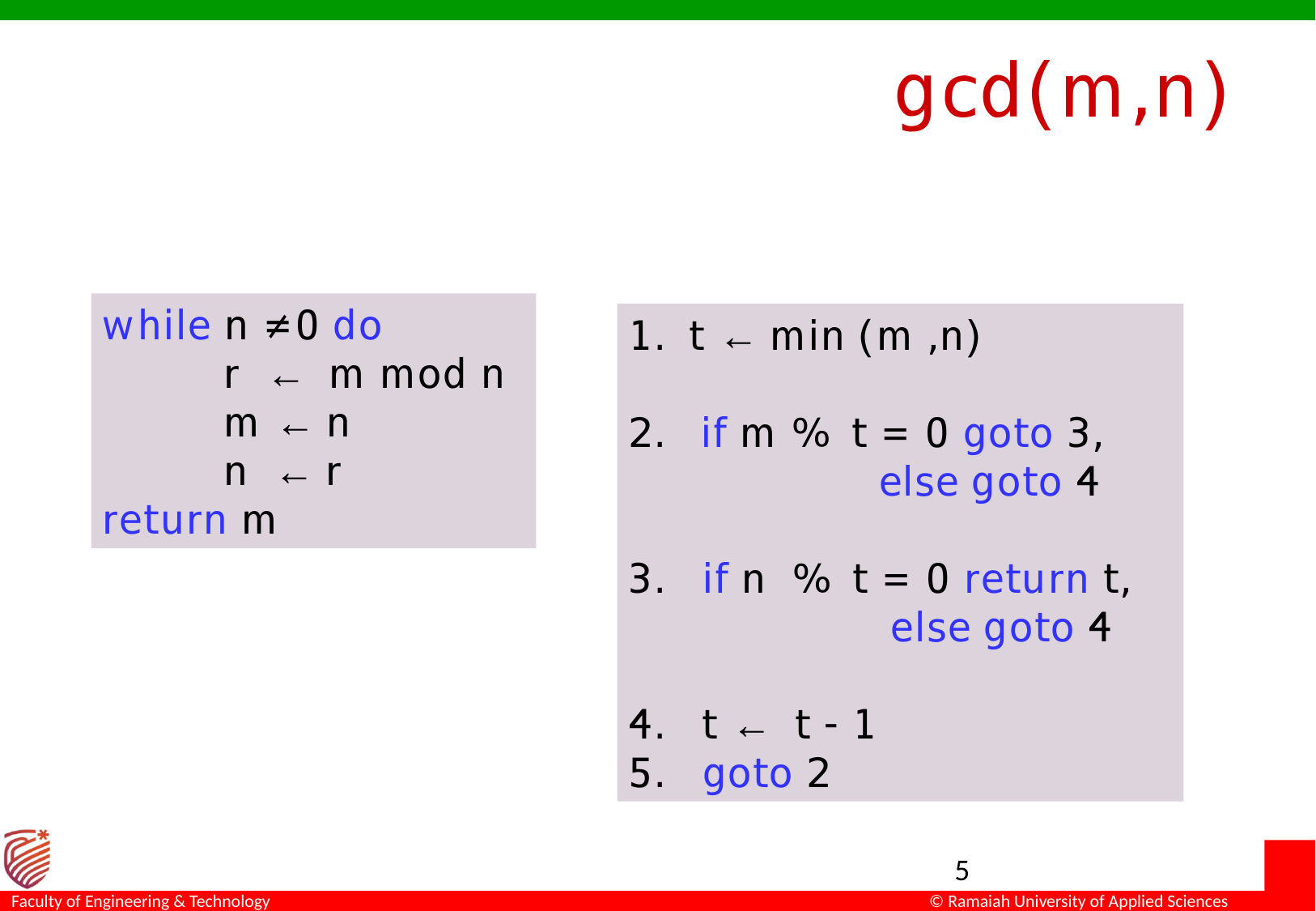

# gcd(m,n)
while n ≠0 do
	r  ←  m mod n
    	m ← n
	n  ← r
return m
t ← min (m ,n)

 if m % t = 0 goto 3,
                     else goto 4

3.   if n  % t = 0 return t,
                      else goto 4

4.   t ←  t - 1
5.   goto 2
5